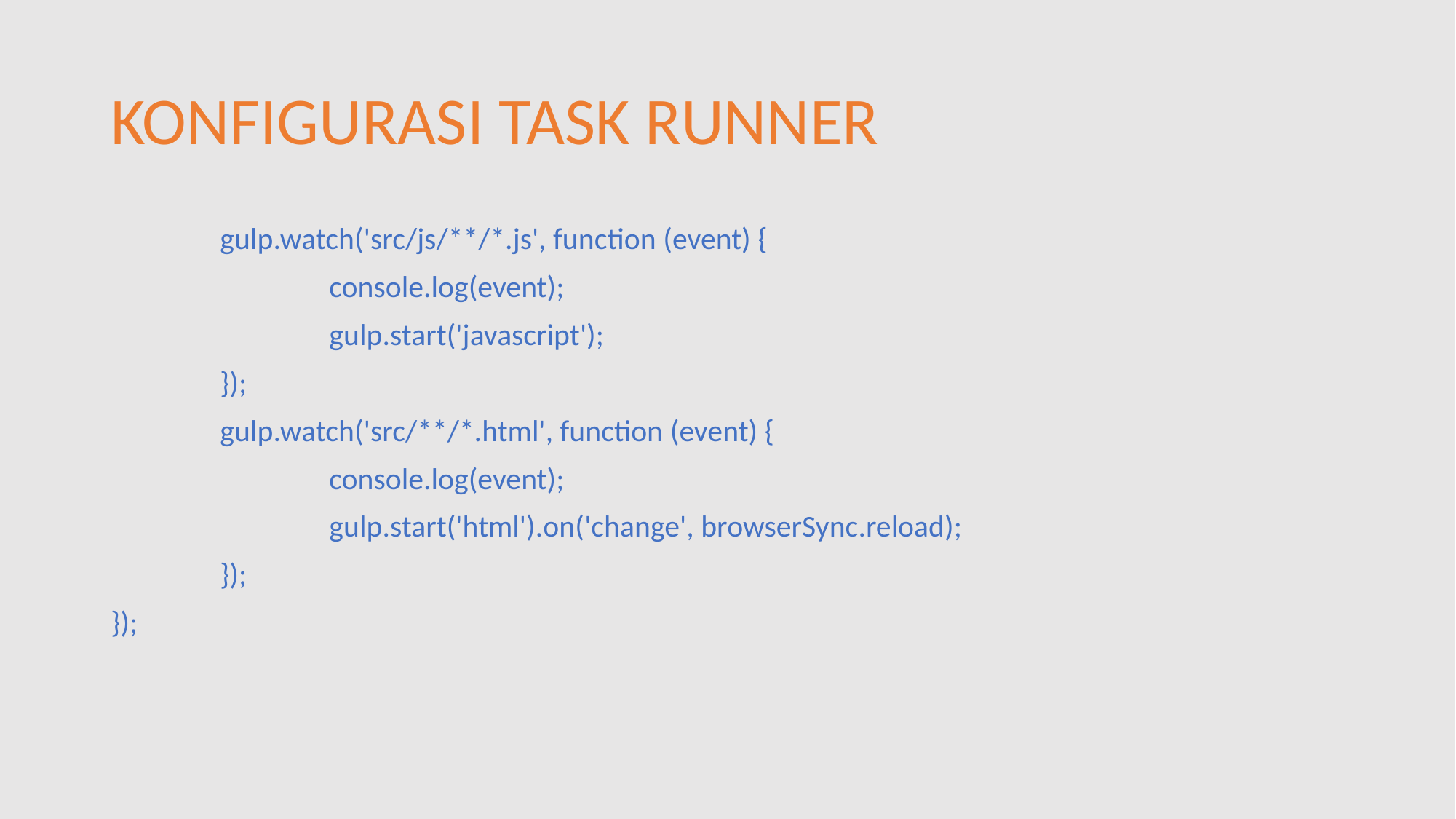

# KONFIGURASI TASK RUNNER
	gulp.watch('src/js/**/*.js', function (event) {
    		console.log(event);
    		gulp.start('javascript');
  	});
  	gulp.watch('src/**/*.html', function (event) {
    		console.log(event);
    		gulp.start('html').on('change', browserSync.reload);
  	});
});